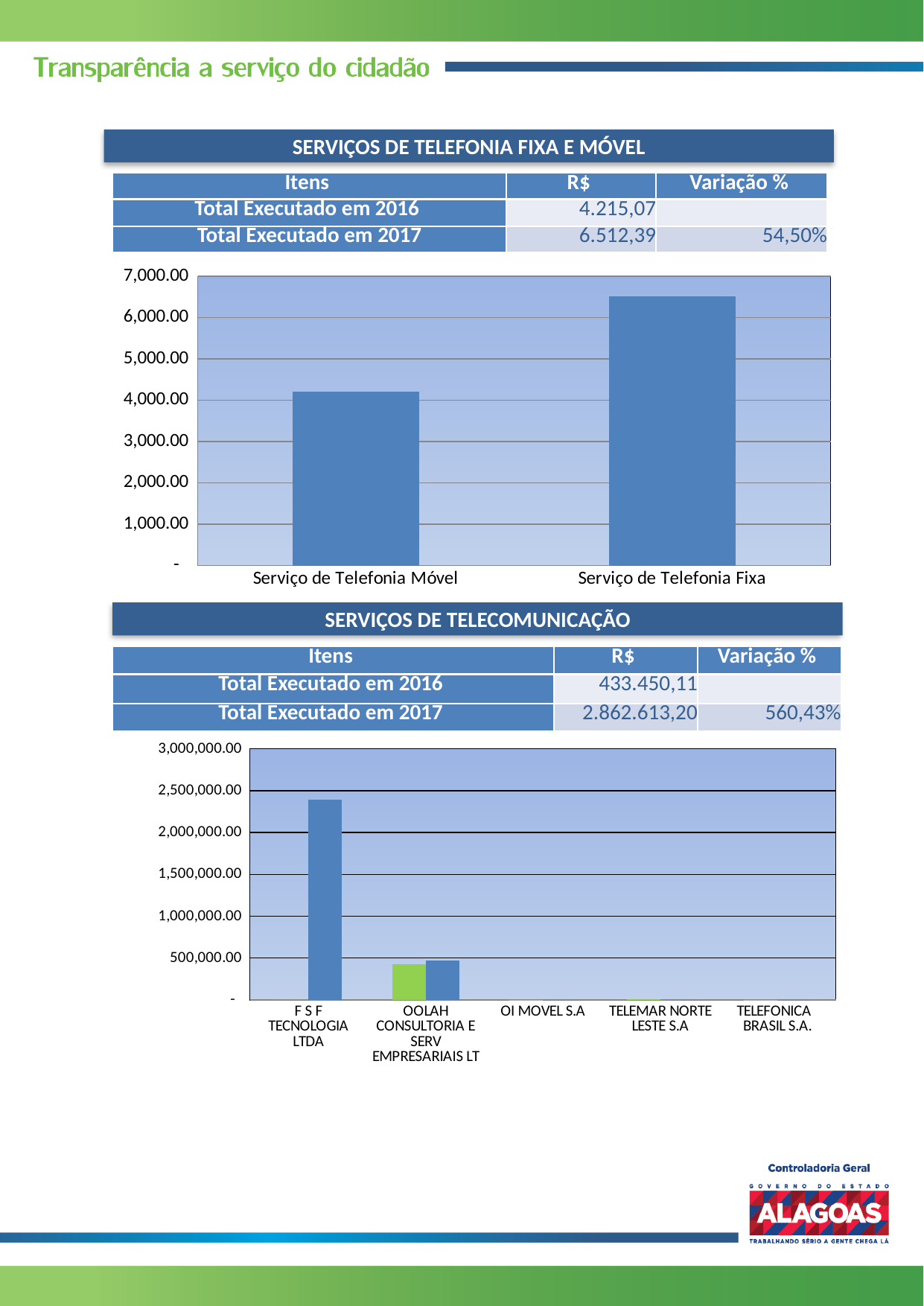

SERVIÇOS DE TELEFONIA FIXA E MÓVEL
| Itens | R$ | Variação % |
| --- | --- | --- |
| Total Executado em 2016 | 4.215,07 |  |
| Total Executado em 2017 | 6.512,39 | 54,50% |

### Chart

| Category |  |
|---|---|
| Serviço de Telefonia Móvel | 4215.07 |
| Serviço de Telefonia Fixa | 6512.39 |
SERVIÇOS DE TELECOMUNICAÇÃO
| Itens | R$ | Variação % |
| --- | --- | --- |
| Total Executado em 2016 | 433.450,11 |  |
| Total Executado em 2017 | 2.862.613,20 | 560,43% |

### Chart

| Category |  |  |
|---|---|---|
| F S F TECNOLOGIA LTDA | 0.0 | 2395263.64 |
| OOLAH CONSULTORIA E SERV EMPRESARIAIS LT | 422510.62 | 467349.56 |
| OI MOVEL S.A | 3287.430000000001 | 0.0 |
| TELEMAR NORTE LESTE S.A | 7160.660000000003 | 0.0 |
| TELEFONICA   BRASIL S.A. | 491.4 | 0.0 |